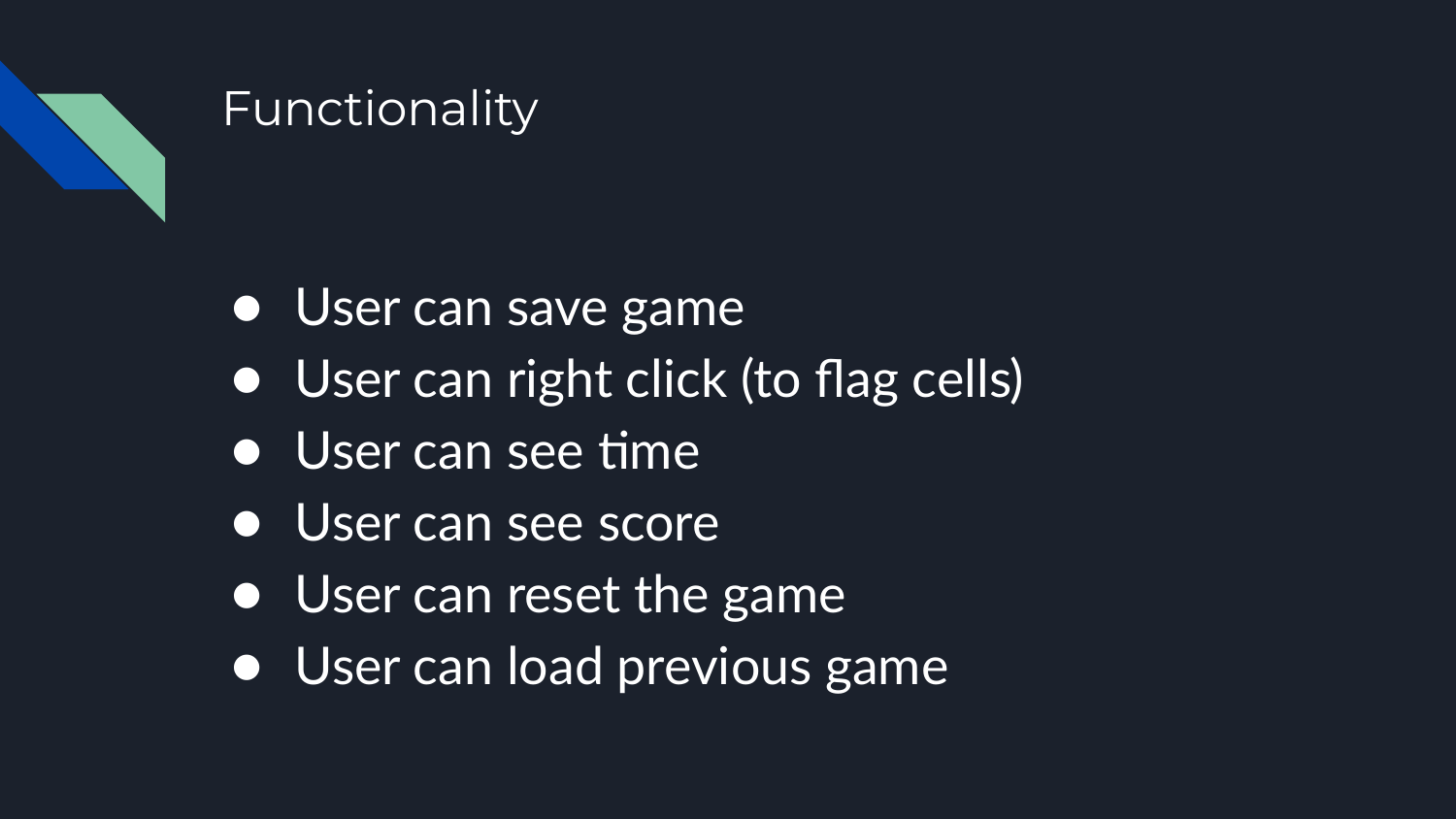

# Functionality
User can save game
User can right click (to flag cells)
User can see time
User can see score
User can reset the game
User can load previous game